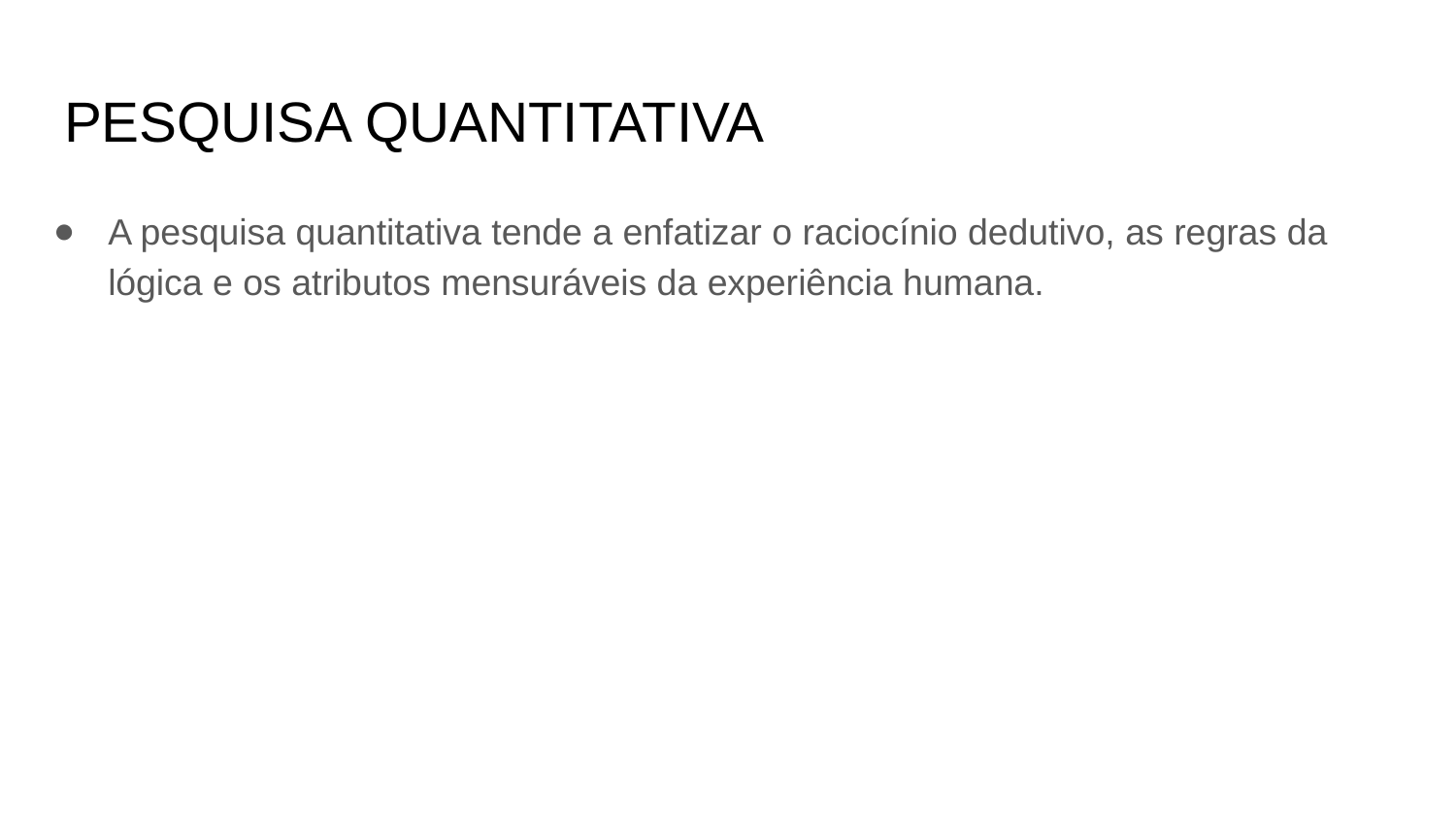

# PESQUISA QUANTITATIVA
A pesquisa quantitativa tende a enfatizar o raciocínio dedutivo, as regras da lógica e os atributos mensuráveis da experiência humana.